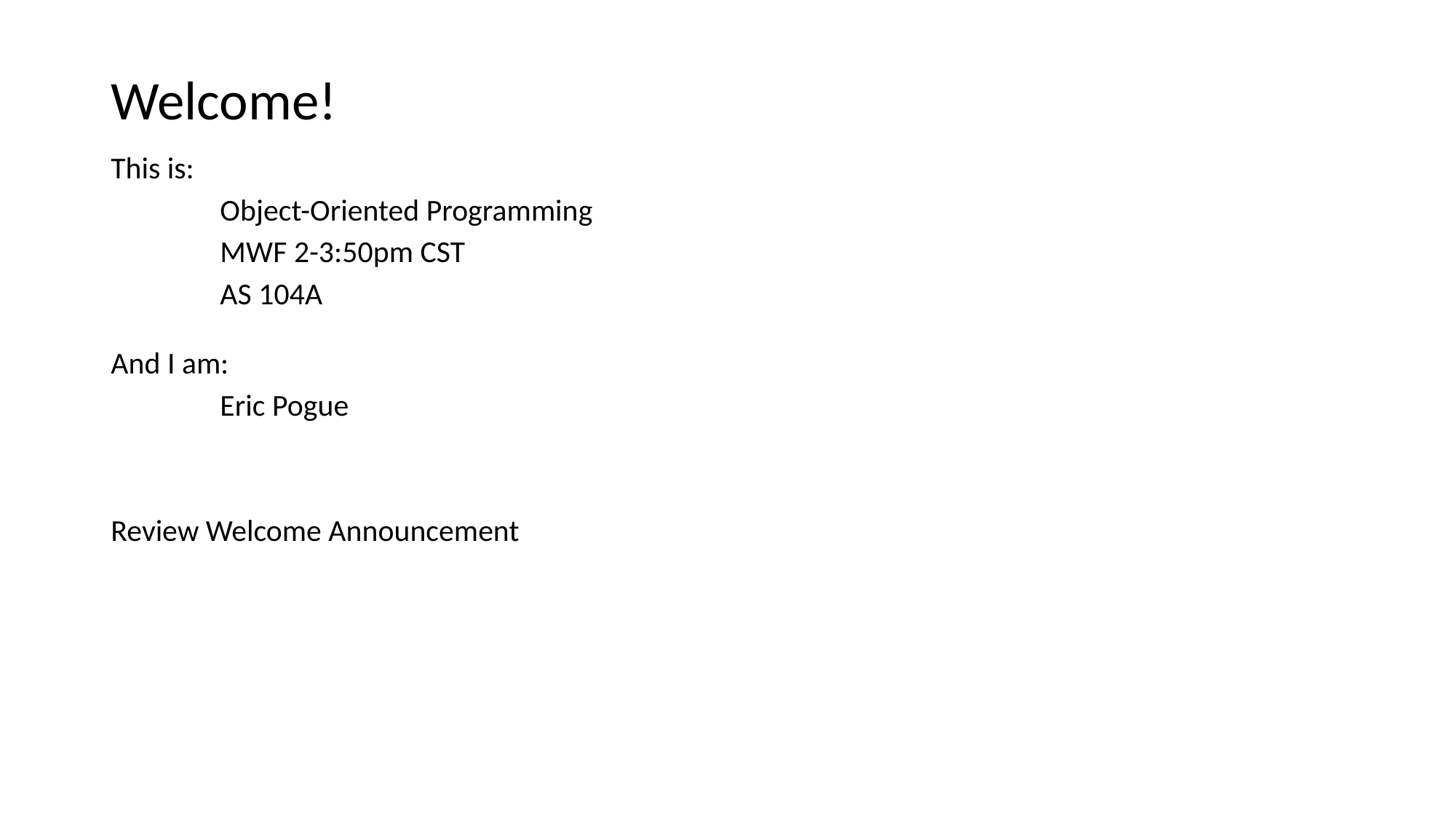

# Welcome!
This is:
	Object-Oriented Programming
	MWF 2-3:50pm CST
	AS 104A
And I am:
	Eric Pogue

Review Welcome Announcement